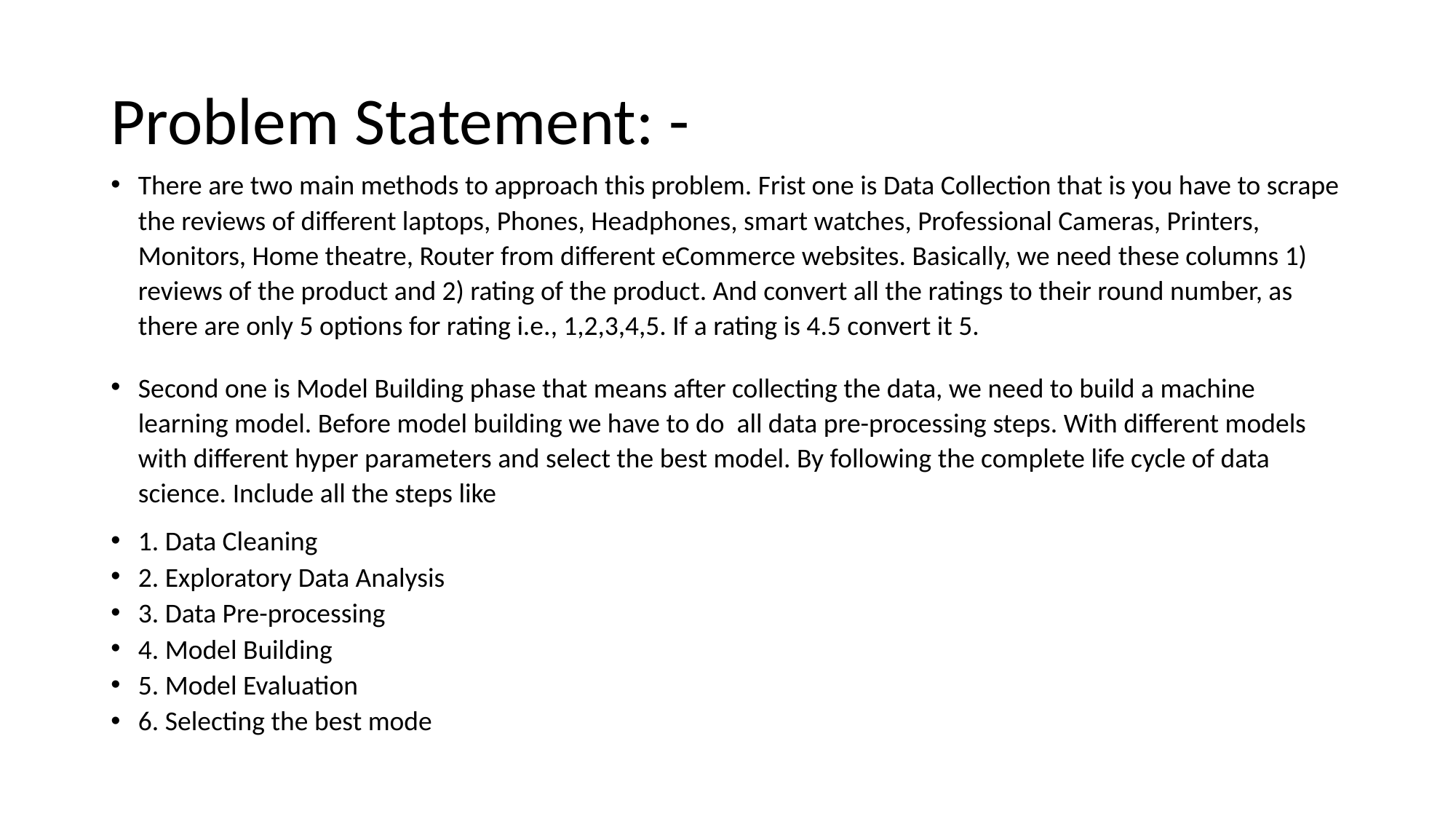

# Problem Statement: -
There are two main methods to approach this problem. Frist one is Data Collection that is you have to scrape the reviews of different laptops, Phones, Headphones, smart watches, Professional Cameras, Printers, Monitors, Home theatre, Router from different eCommerce websites. Basically, we need these columns 1) reviews of the product and 2) rating of the product. And convert all the ratings to their round number, as there are only 5 options for rating i.e., 1,2,3,4,5. If a rating is 4.5 convert it 5.
Second one is Model Building phase that means after collecting the data, we need to build a machine learning model. Before model building we have to do  all data pre-processing steps. With different models with different hyper parameters and select the best model. By following the complete life cycle of data science. Include all the steps like
1. Data Cleaning
2. Exploratory Data Analysis
3. Data Pre-processing
4. Model Building
5. Model Evaluation
6. Selecting the best mode